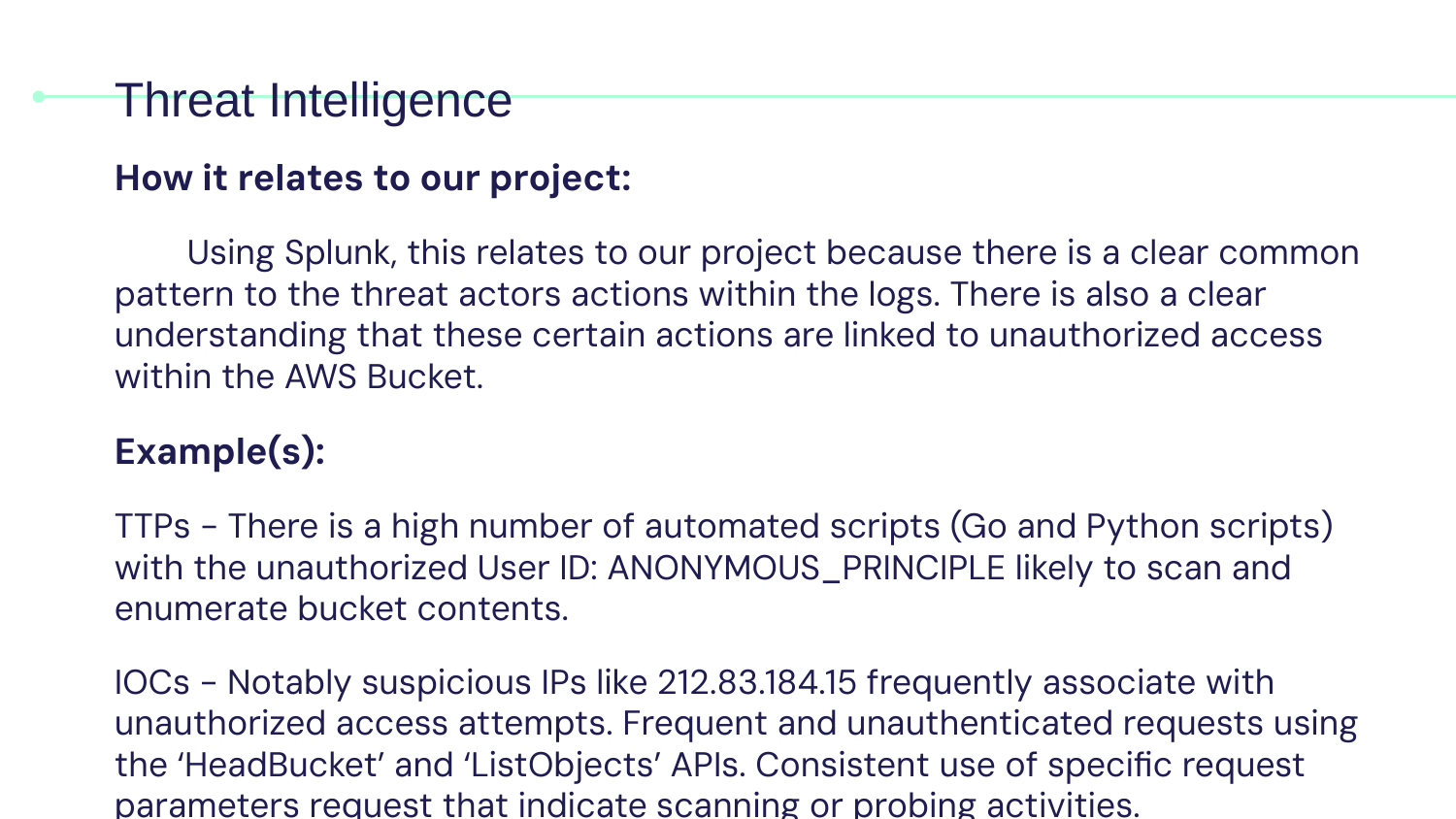

# Threat Intelligence
How it relates to our project:
Using Splunk, this relates to our project because there is a clear common pattern to the threat actors actions within the logs. There is also a clear understanding that these certain actions are linked to unauthorized access within the AWS Bucket.
Example(s):
TTPs - There is a high number of automated scripts (Go and Python scripts) with the unauthorized User ID: ANONYMOUS_PRINCIPLE likely to scan and enumerate bucket contents.
IOCs - Notably suspicious IPs like 212.83.184.15 frequently associate with unauthorized access attempts. Frequent and unauthenticated requests using the ‘HeadBucket’ and ‘ListObjects’ APIs. Consistent use of specific request parameters request that indicate scanning or probing activities.